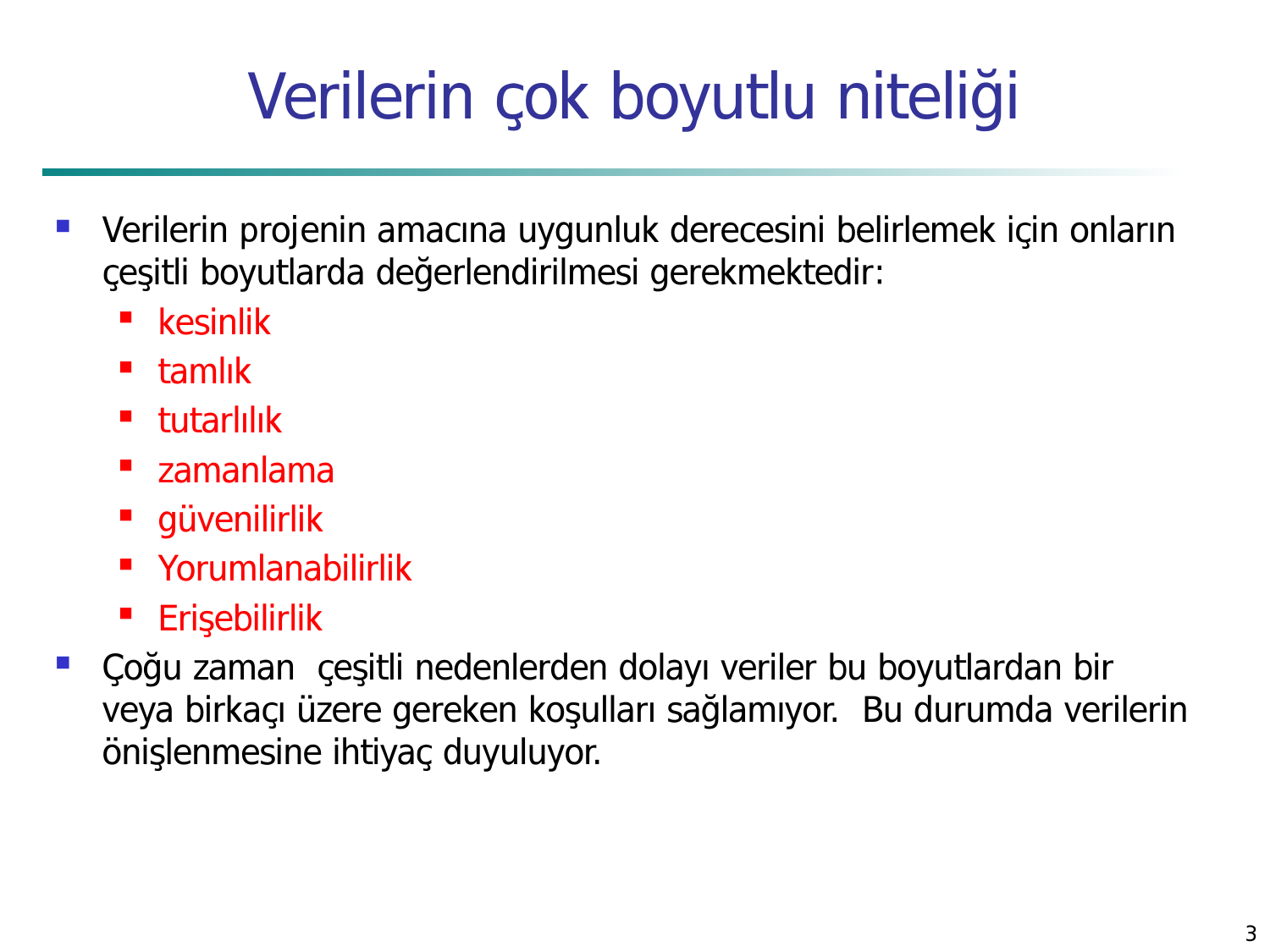

# Verilerin çok boyutlu niteliği
Verilerin projenin amacına uygunluk derecesini belirlemek için onların çeşitli boyutlarda değerlendirilmesi gerekmektedir:
kesinlik
tamlık
tutarlılık
zamanlama
güvenilirlik
Yorumlanabilirlik
Erişebilirlik
Çoğu zaman  çeşitli nedenlerden dolayı veriler bu boyutlardan bir veya birkaçı üzere gereken koşulları sağlamıyor.  Bu durumda verilerin önişlenmesine ihtiyaç duyuluyor.
3